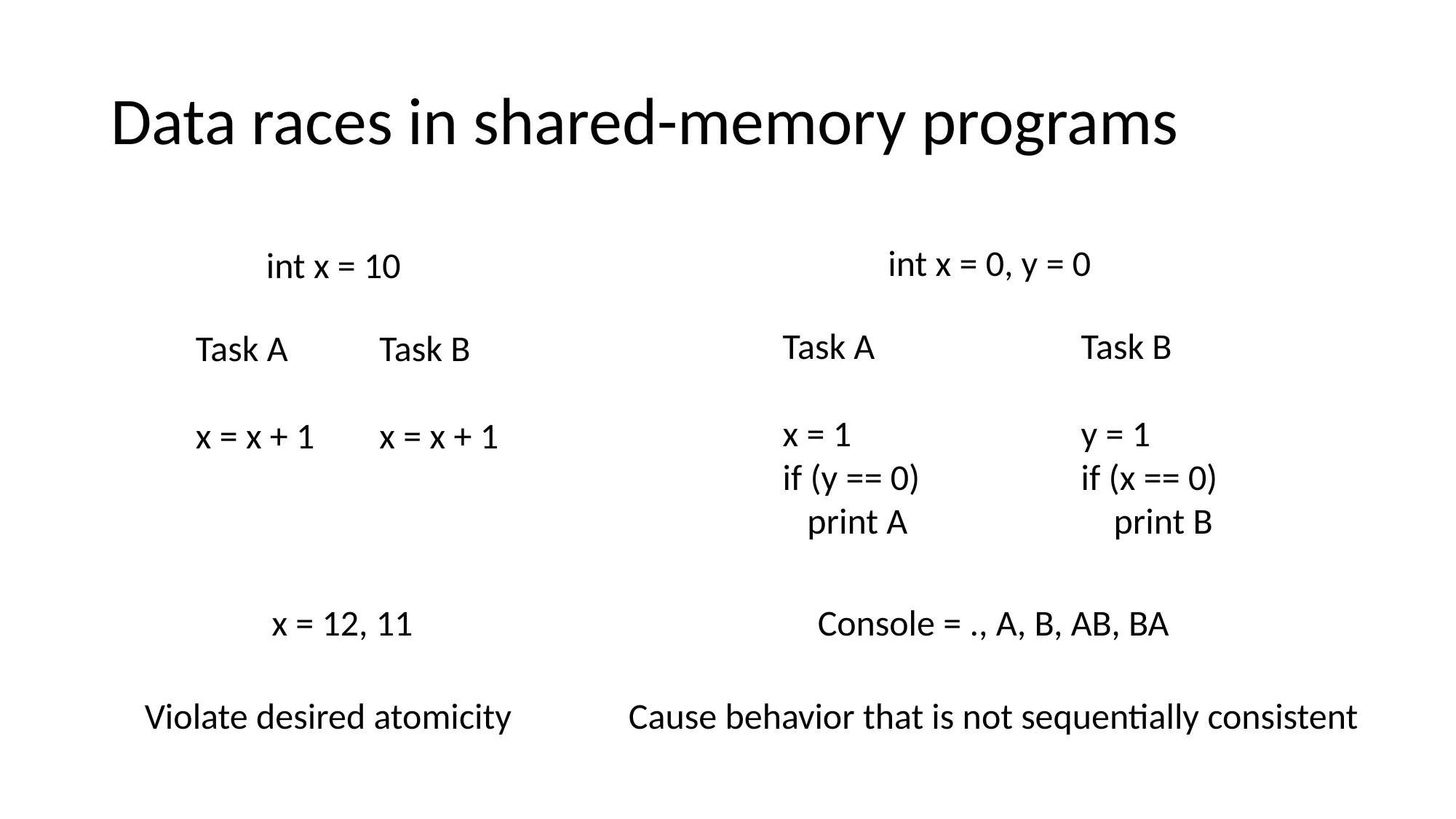

# Data races in shared-memory programs
int x = 0, y = 0
int x = 10
Task A

x = 1
if (y == 0)
   print A
Task B

y = 1
if (x == 0)
    print B
Task A

x = x + 1
Task B

x = x + 1
x = 12, 11
Console = ., A, B, AB, BA
Violate desired atomicity
Cause behavior that is not sequentially consistent